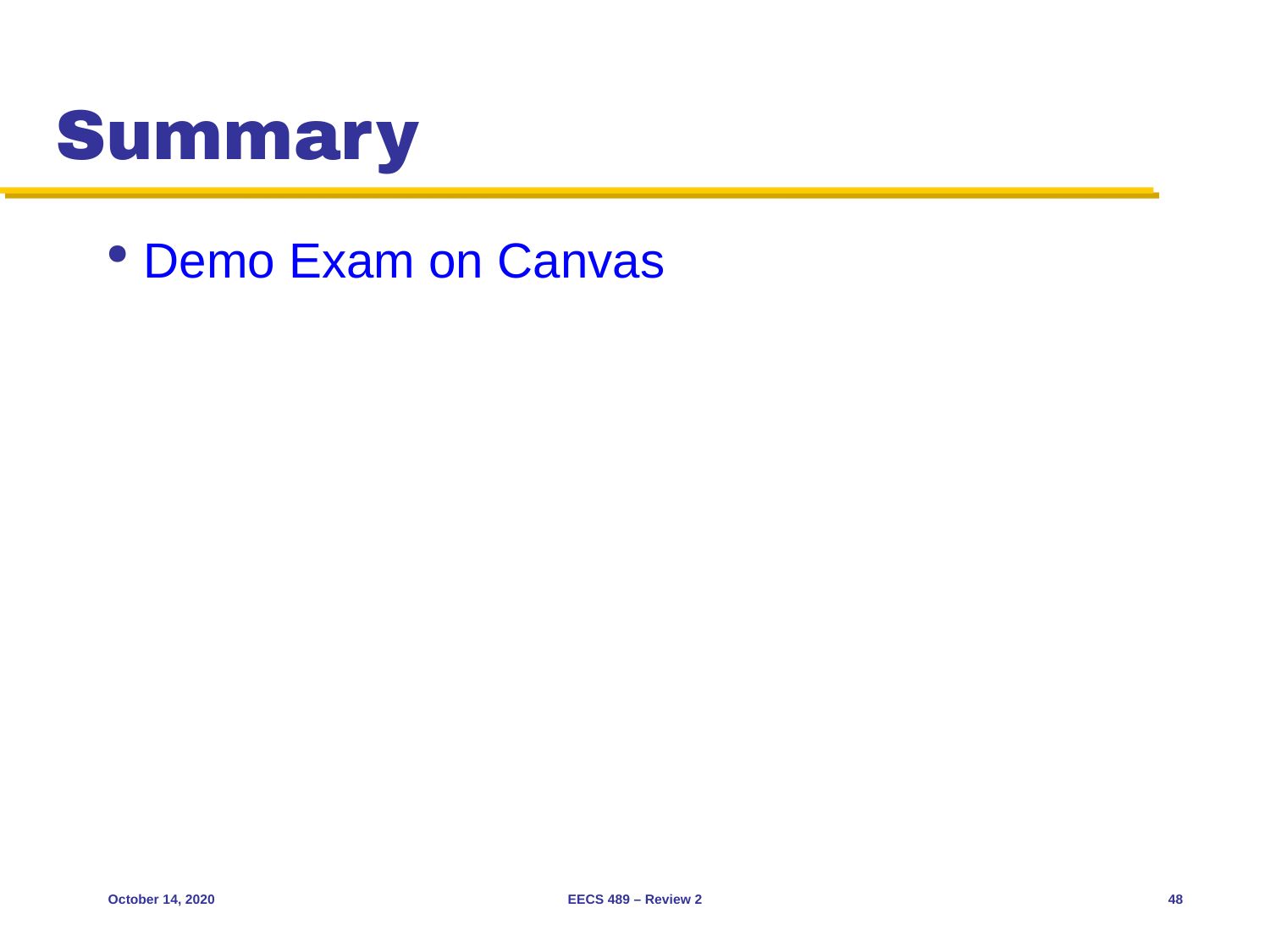

# Summary
Demo Exam on Canvas
October 14, 2020
EECS 489 – Review 2
48